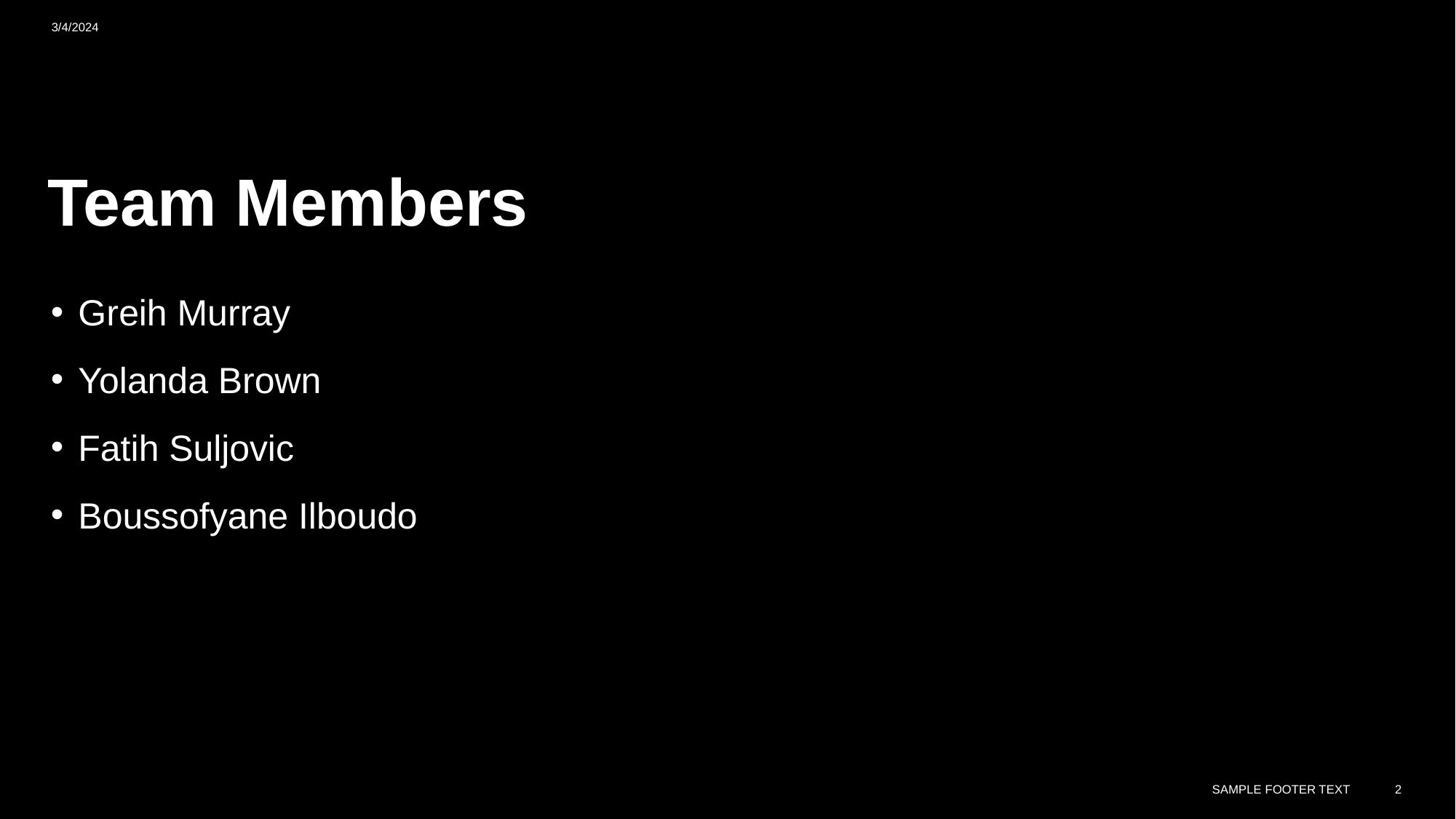

3/4/2024
# Team Members
Greih Murray
Yolanda Brown
Fatih Suljovic
Boussofyane Ilboudo

SAMPLE FOOTER TEXT
2